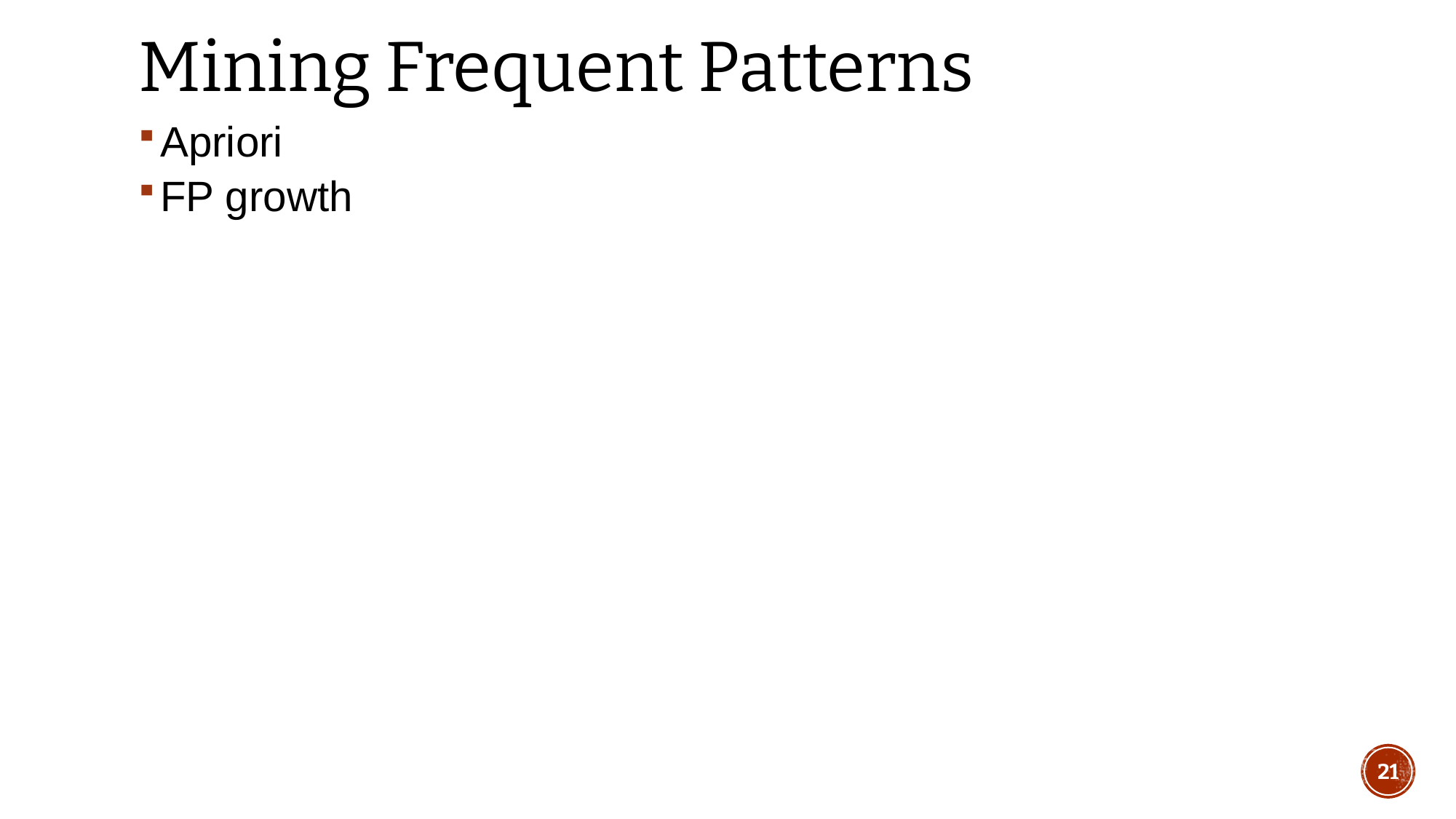

# Mining Frequent Patterns
Apriori
FP growth
21